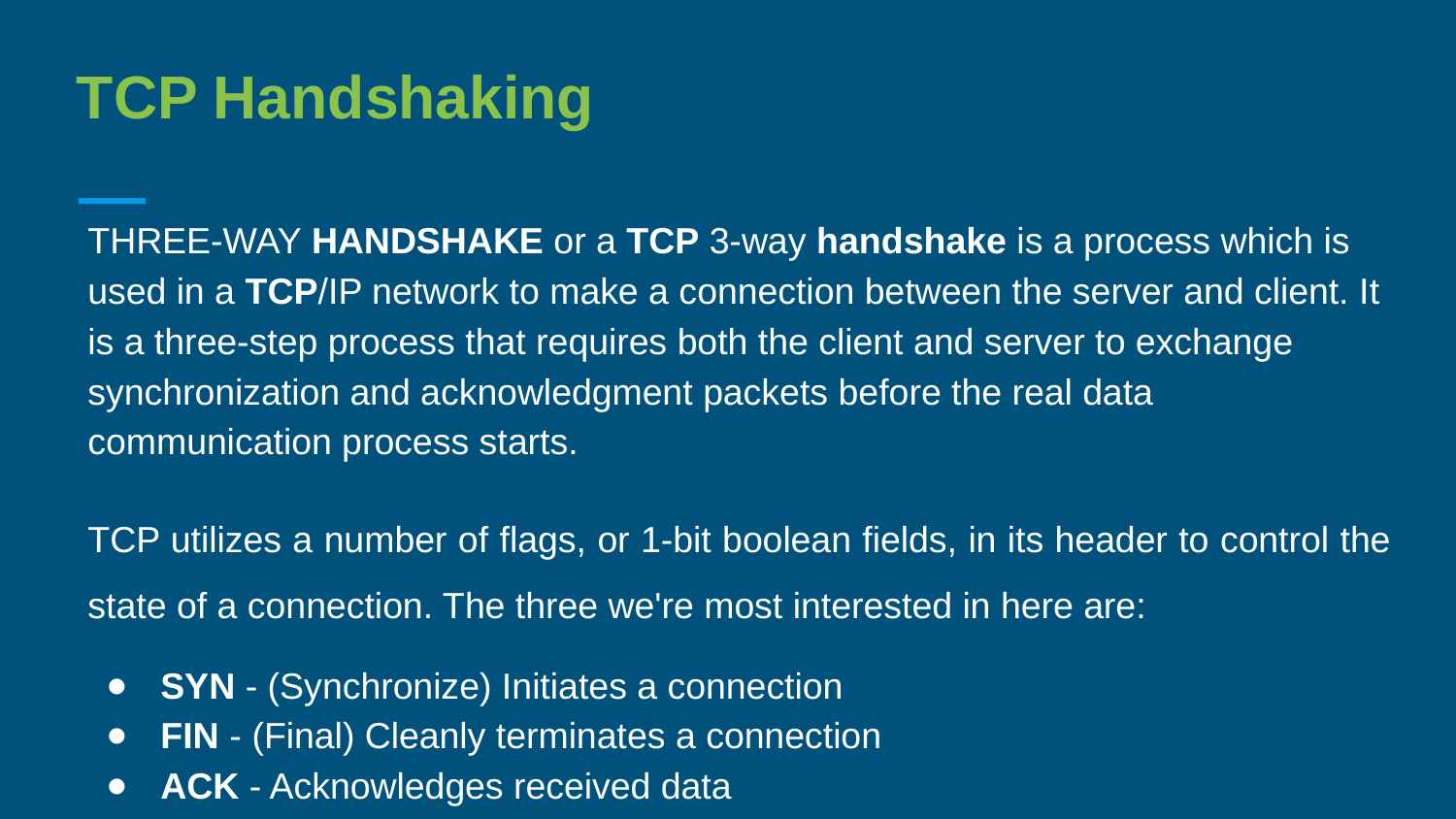

# TCP Handshaking

THREE-WAY HANDSHAKE or a TCP 3-way handshake is a process which is used in a TCP/IP network to make a connection between the server and client. It is a three-step process that requires both the client and server to exchange synchronization and acknowledgment packets before the real data communication process starts.
TCP utilizes a number of flags, or 1-bit boolean fields, in its header to control the state of a connection. The three we're most interested in here are:
SYN - (Synchronize) Initiates a connection
FIN - (Final) Cleanly terminates a connection
ACK - Acknowledges received data